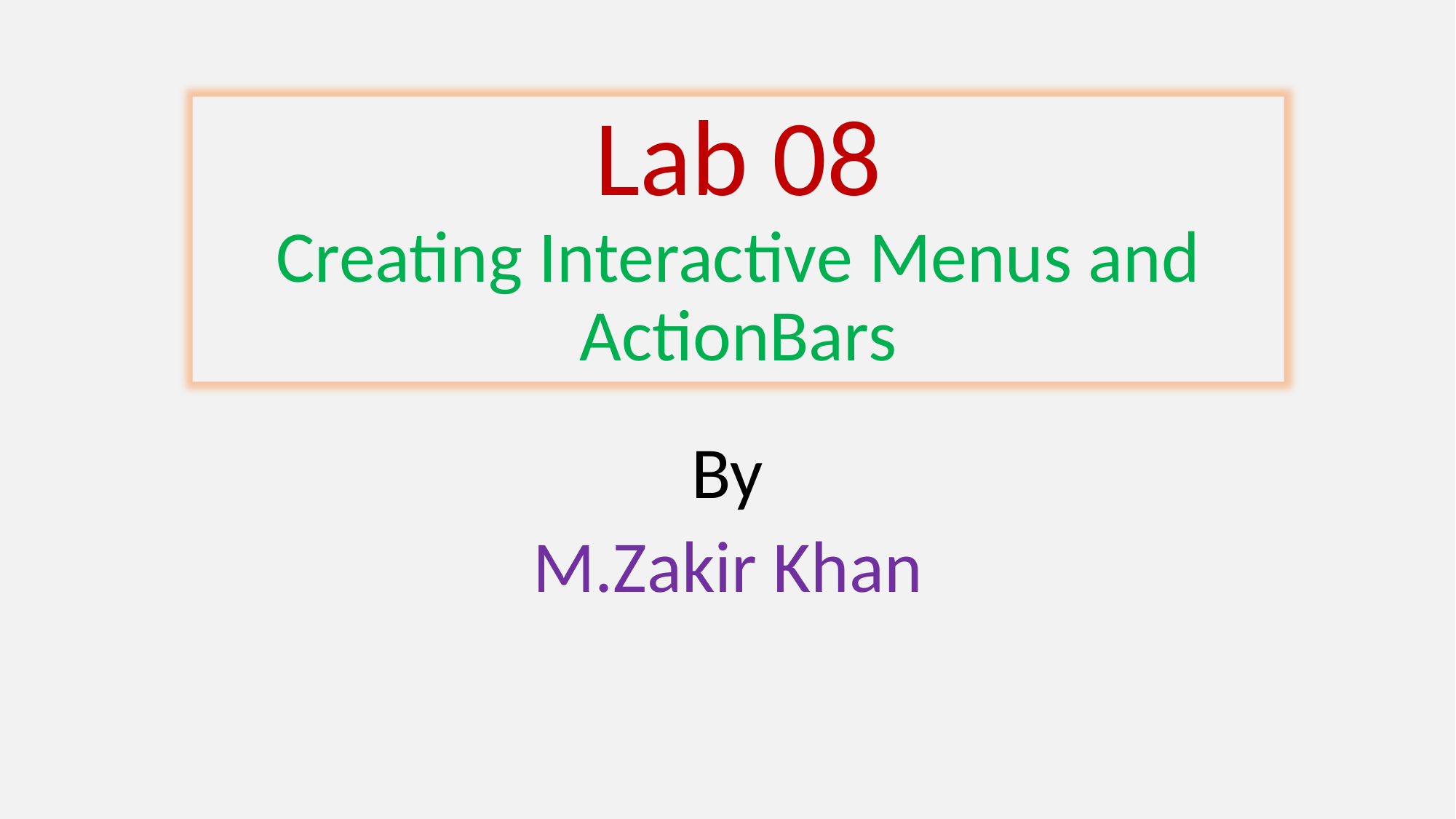

Lab 08
Creating Interactive Menus and ActionBars
By
M.Zakir Khan